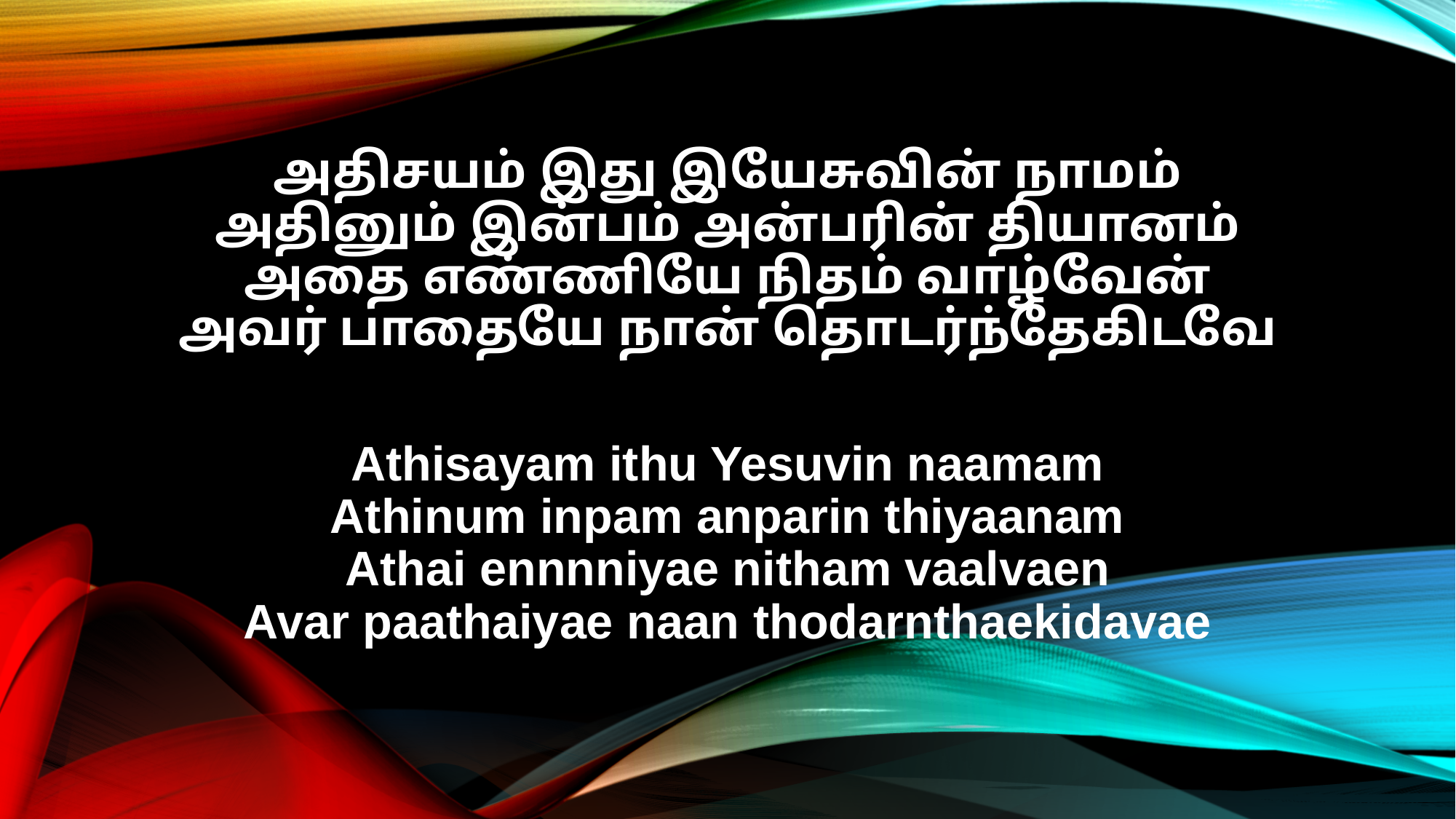

அதிசயம் இது இயேசுவின் நாமம்
அதினும் இன்பம் அன்பரின் தியானம்
அதை எண்ணியே நிதம் வாழ்வேன்
அவர் பாதையே நான் தொடர்ந்தேகிடவே

Athisayam ithu Yesuvin naamam
Athinum inpam anparin thiyaanam
Athai ennnniyae nitham vaalvaen
Avar paathaiyae naan thodarnthaekidavae